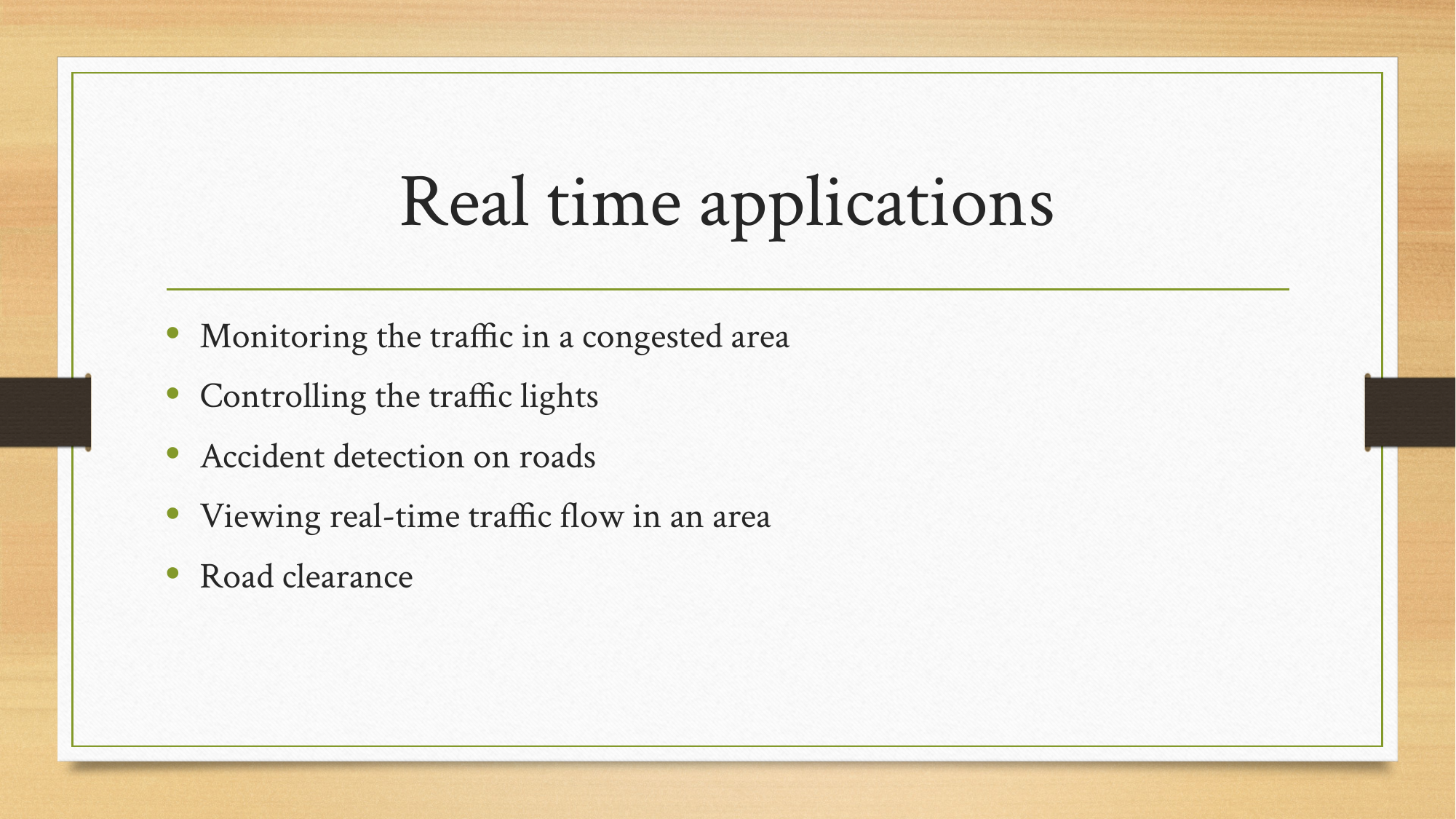

# Real time applications
Monitoring the traffic in a congested area
Controlling the traffic lights
Accident detection on roads
Viewing real-time traffic flow in an area
Road clearance